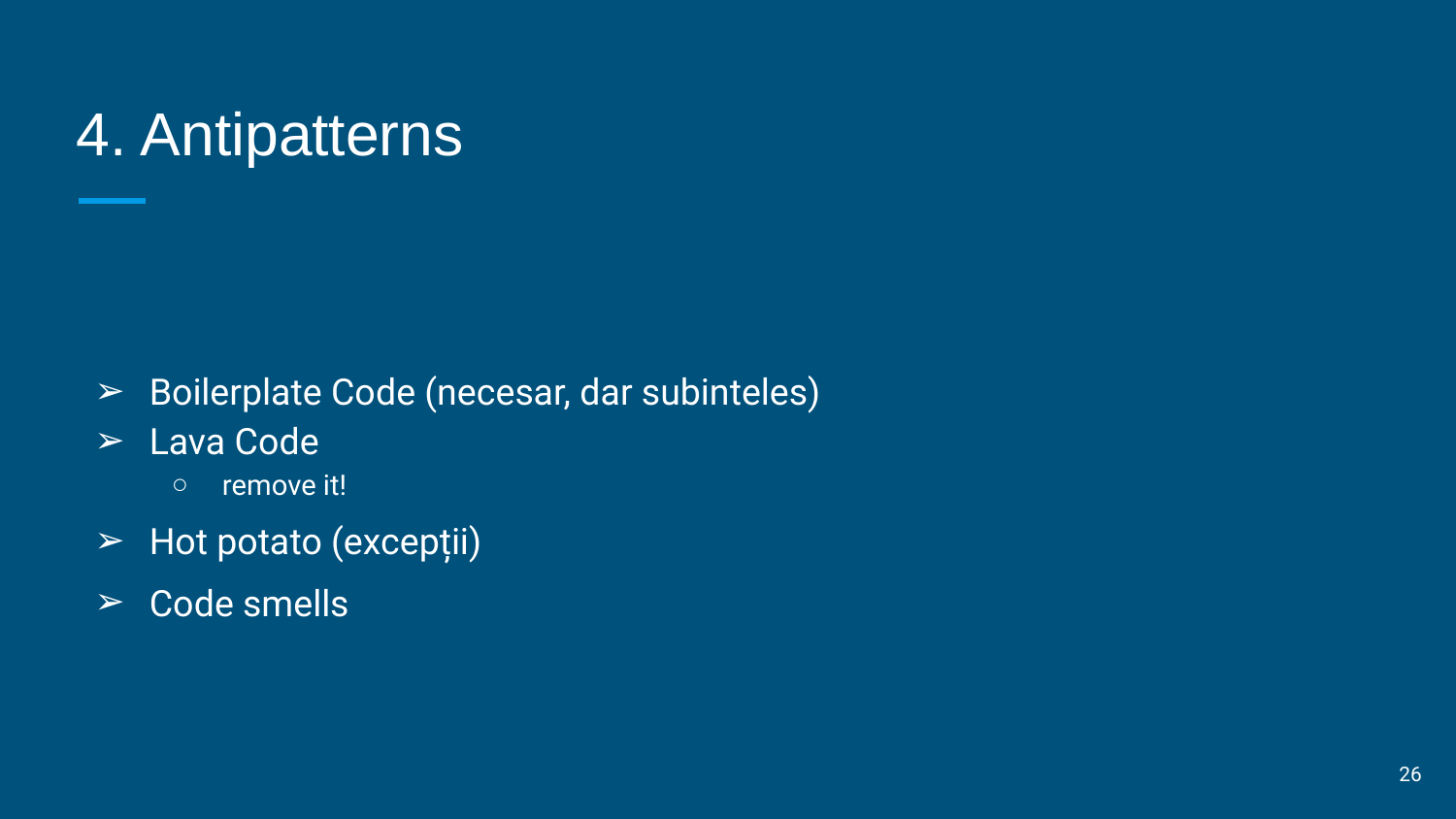

# 4. Antipatterns
Boilerplate Code (necesar, dar subinteles)
Lava Code
remove it!
Hot potato (excepții)
Code smells
26